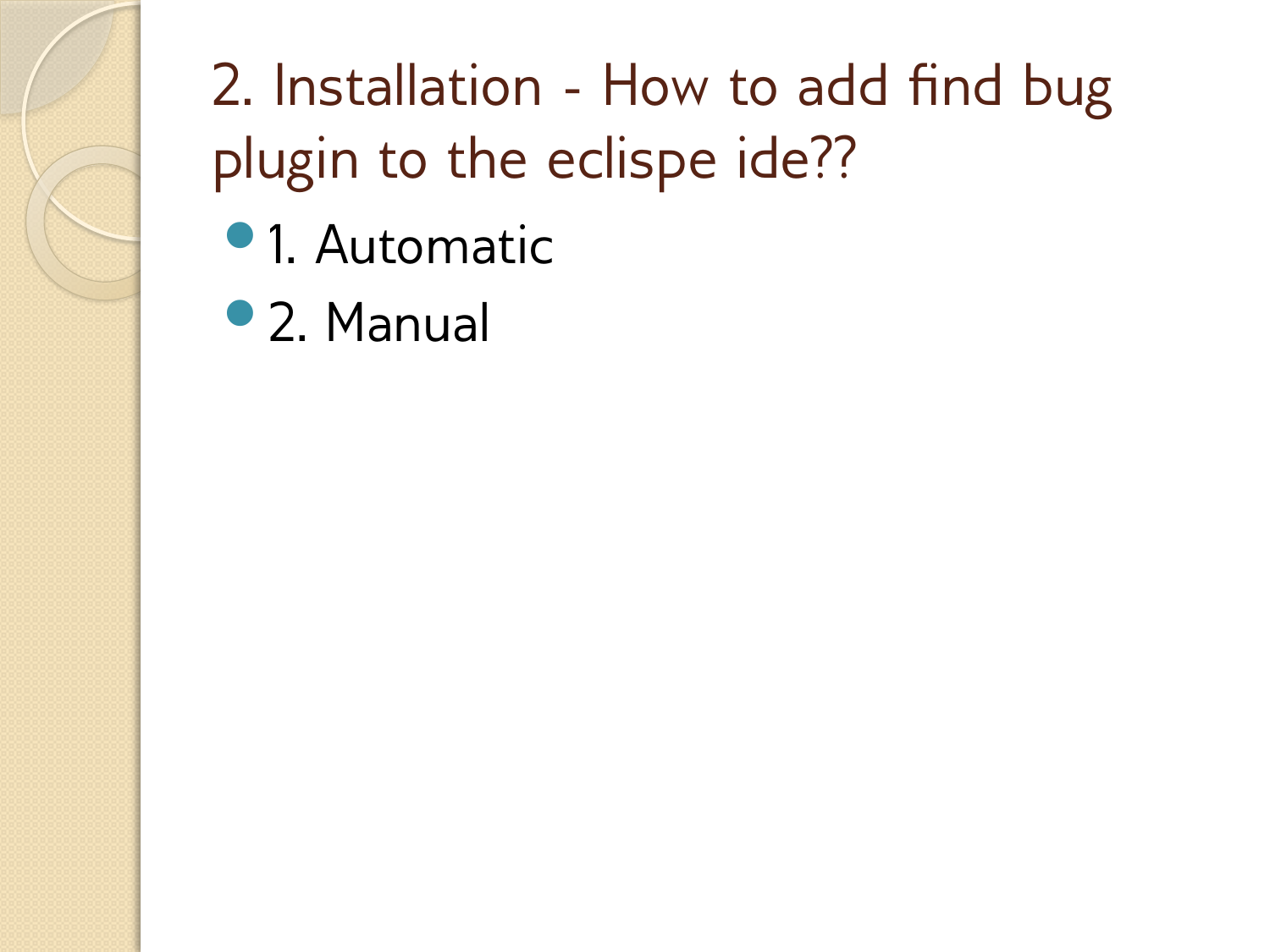

# 2. Installation - How to add find bug plugin to the eclispe ide??
1. Automatic
2. Manual